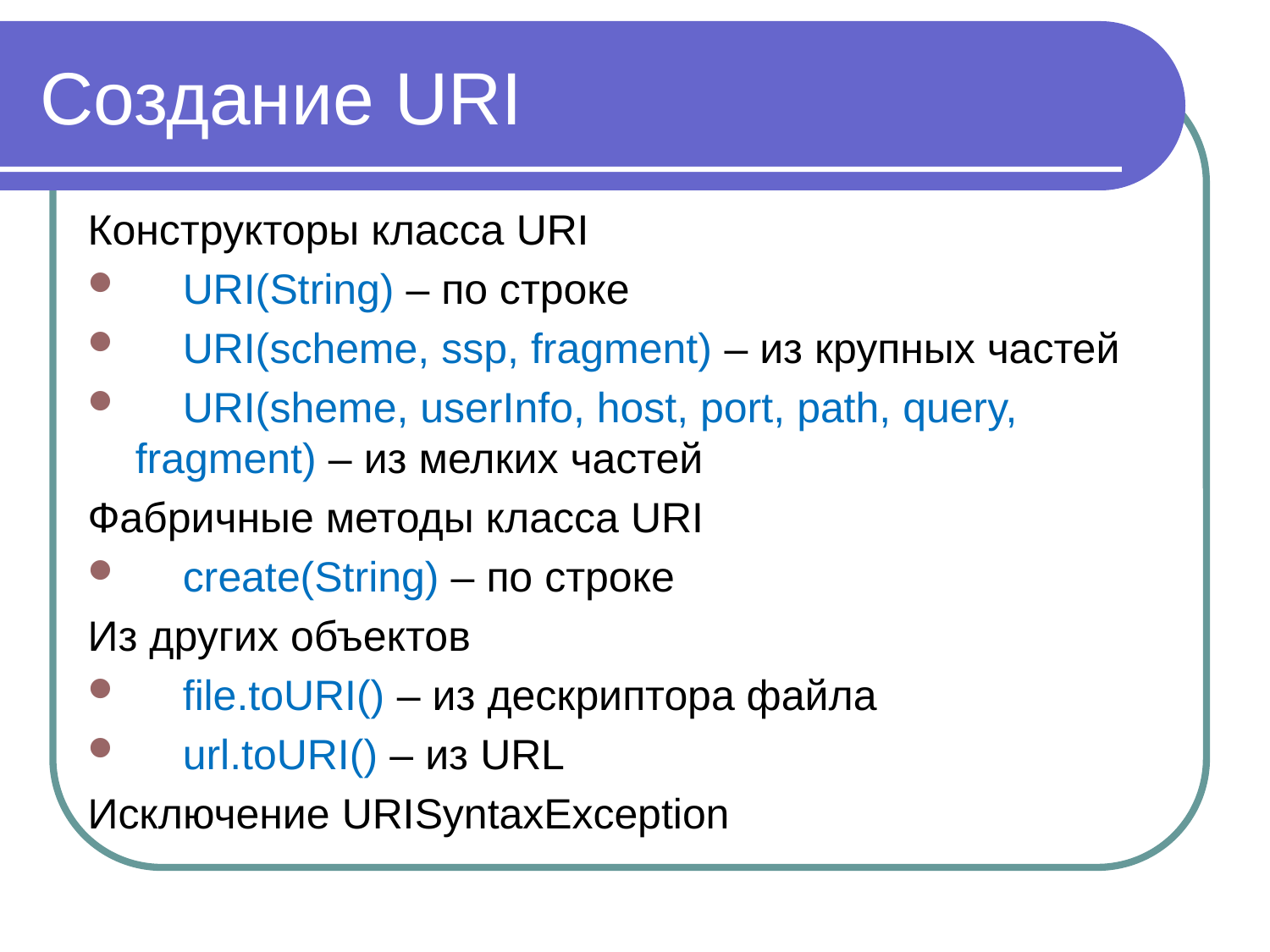

# Создание URI
Конструкторы класса URI
    URI(String) – по строке
    URI(scheme, ssp, fragment) – из крупных частей
    URI(sheme, userInfo, host, port, path, query, fragment) – из мелких частей
Фабричные методы класса URI
    create(String) – по строке
Из других объектов
    file.toURI() – из дескриптора файла
    url.toURI() – из URL
Исключение URISyntaxException